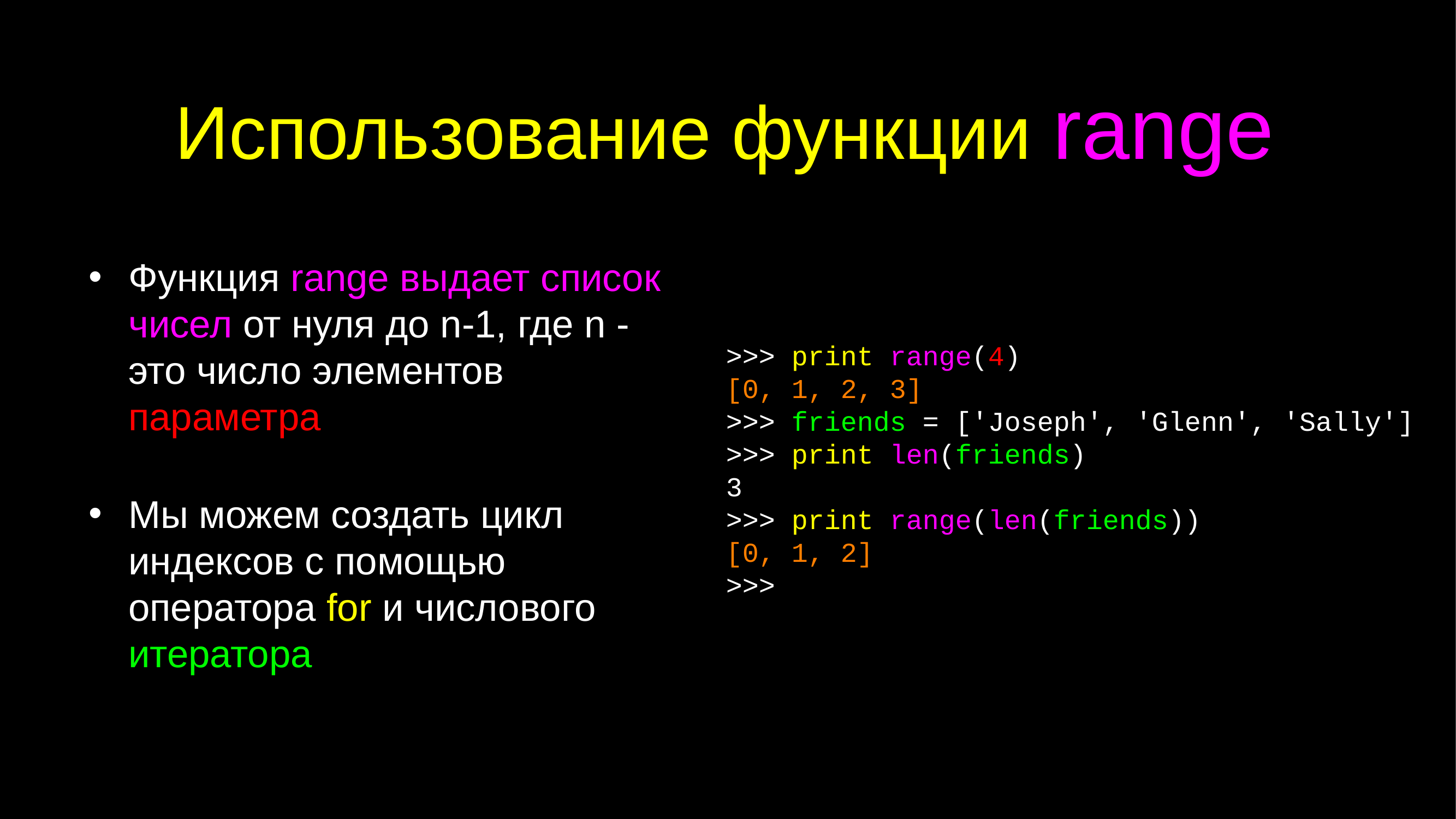

# Использование функции range
Функция range выдает список чисел от нуля до n-1, где n - это число элементов параметра
Мы можем создать цикл индексов с помощью оператора for и числового итератора
>>> print range(4)
[0, 1, 2, 3]
>>> friends = ['Joseph', 'Glenn', 'Sally']
>>> print len(friends)
3
>>> print range(len(friends))
[0, 1, 2]
>>>